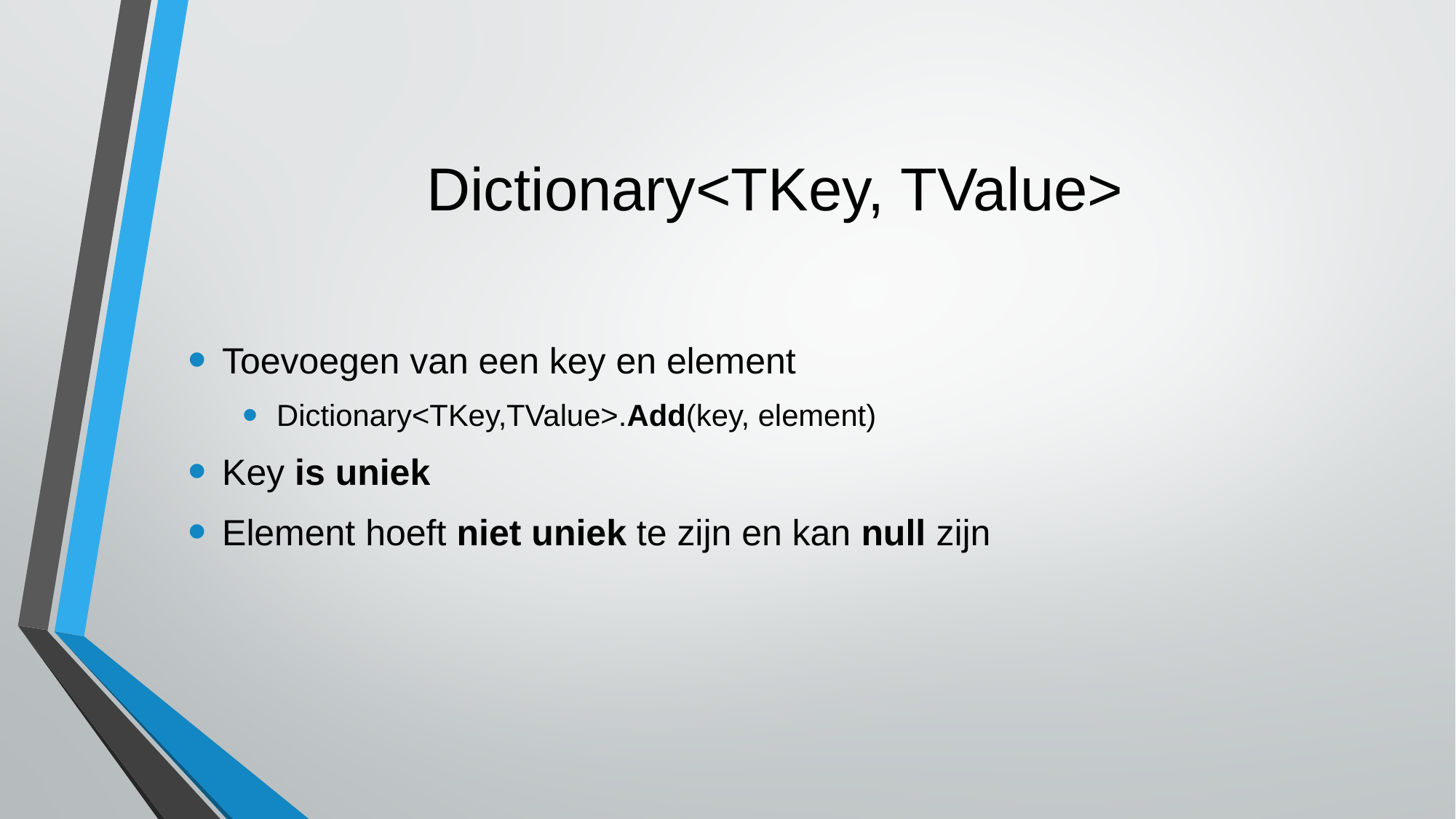

Dictionary<TKey, TValue>
Toevoegen van een key en element
Dictionary<TKey,TValue>.Add(key, element)
Key is uniek
Element hoeft niet uniek te zijn en kan null zijn